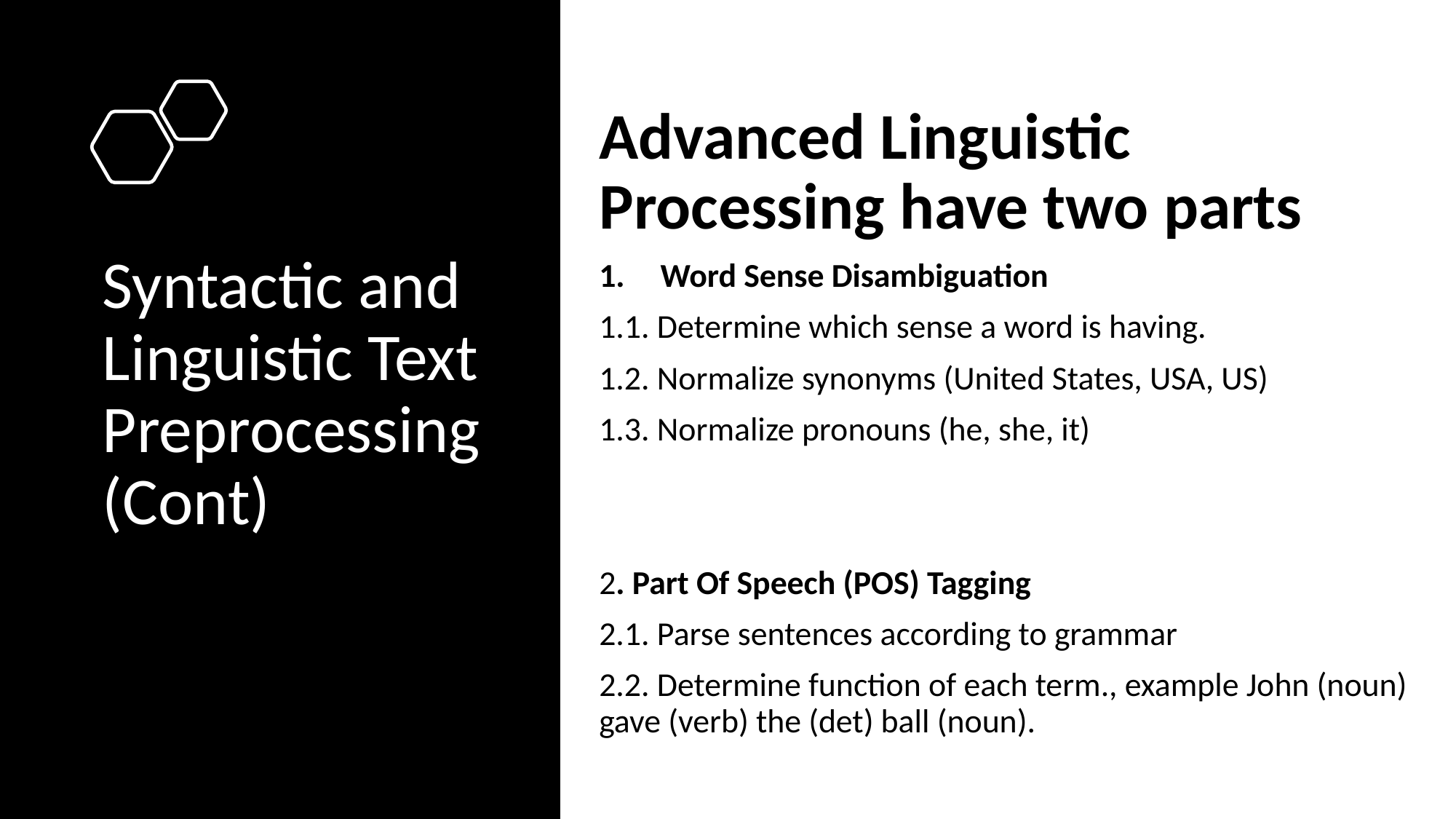

Advanced Linguistic Processing have two parts
Word Sense Disambiguation
1.1. Determine which sense a word is having.
1.2. Normalize synonyms (United States, USA, US)
1.3. Normalize pronouns (he, she, it)

2. Part Of Speech (POS) Tagging
2.1. Parse sentences according to grammar
2.2. Determine function of each term., example John (noun) gave (verb) the (det) ball (noun).

# Syntactic and Linguistic Text Preprocessing (Cont)